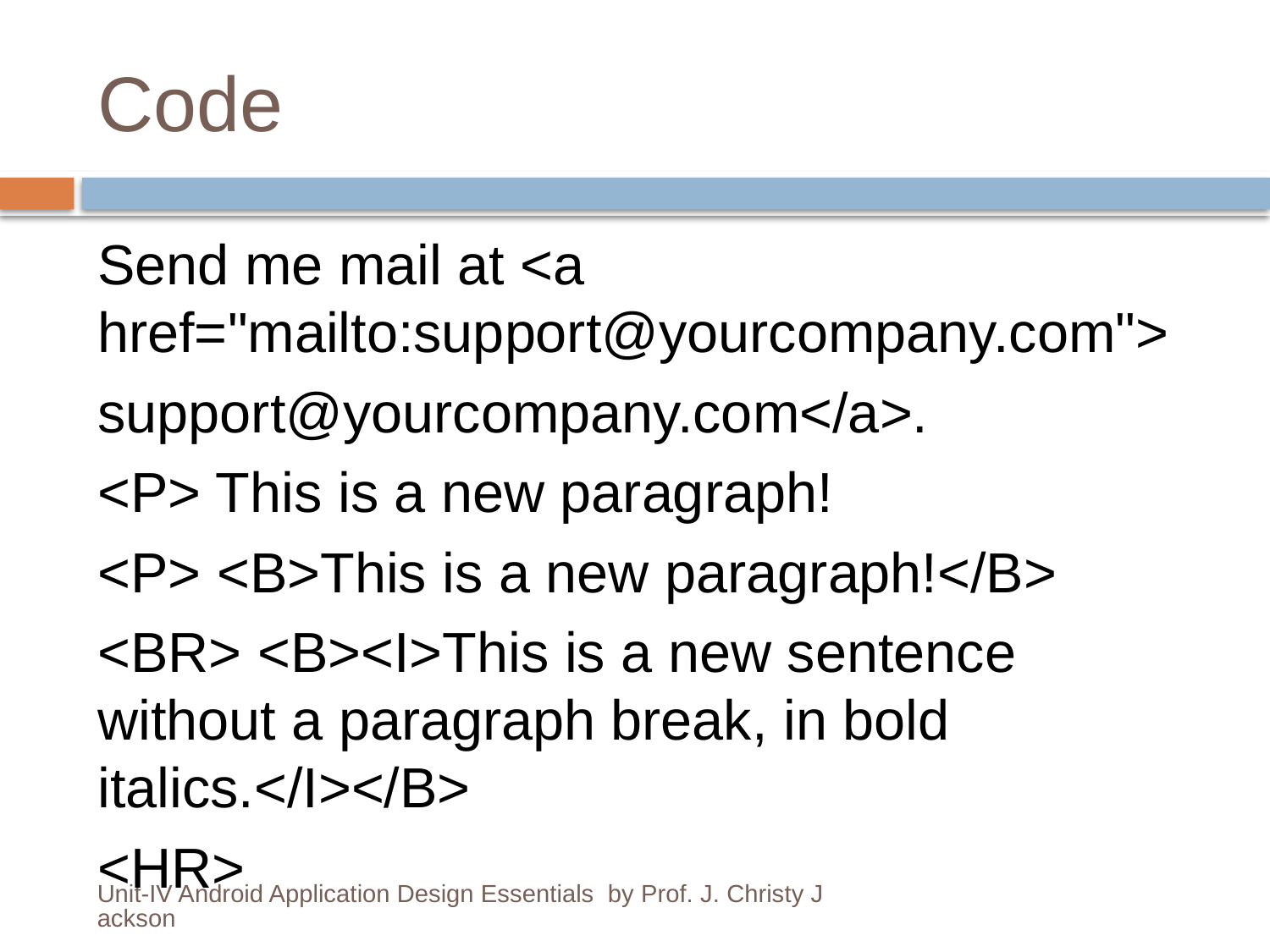

# Code
Send me mail at <a href="mailto:support@yourcompany.com">
support@yourcompany.com</a>.
<P> This is a new paragraph!
<P> <B>This is a new paragraph!</B>
<BR> <B><I>This is a new sentence without a paragraph break, in bold italics.</I></B>
<HR>

Unit-IV Android Application Design Essentials  by Prof. J. Christy Jackson